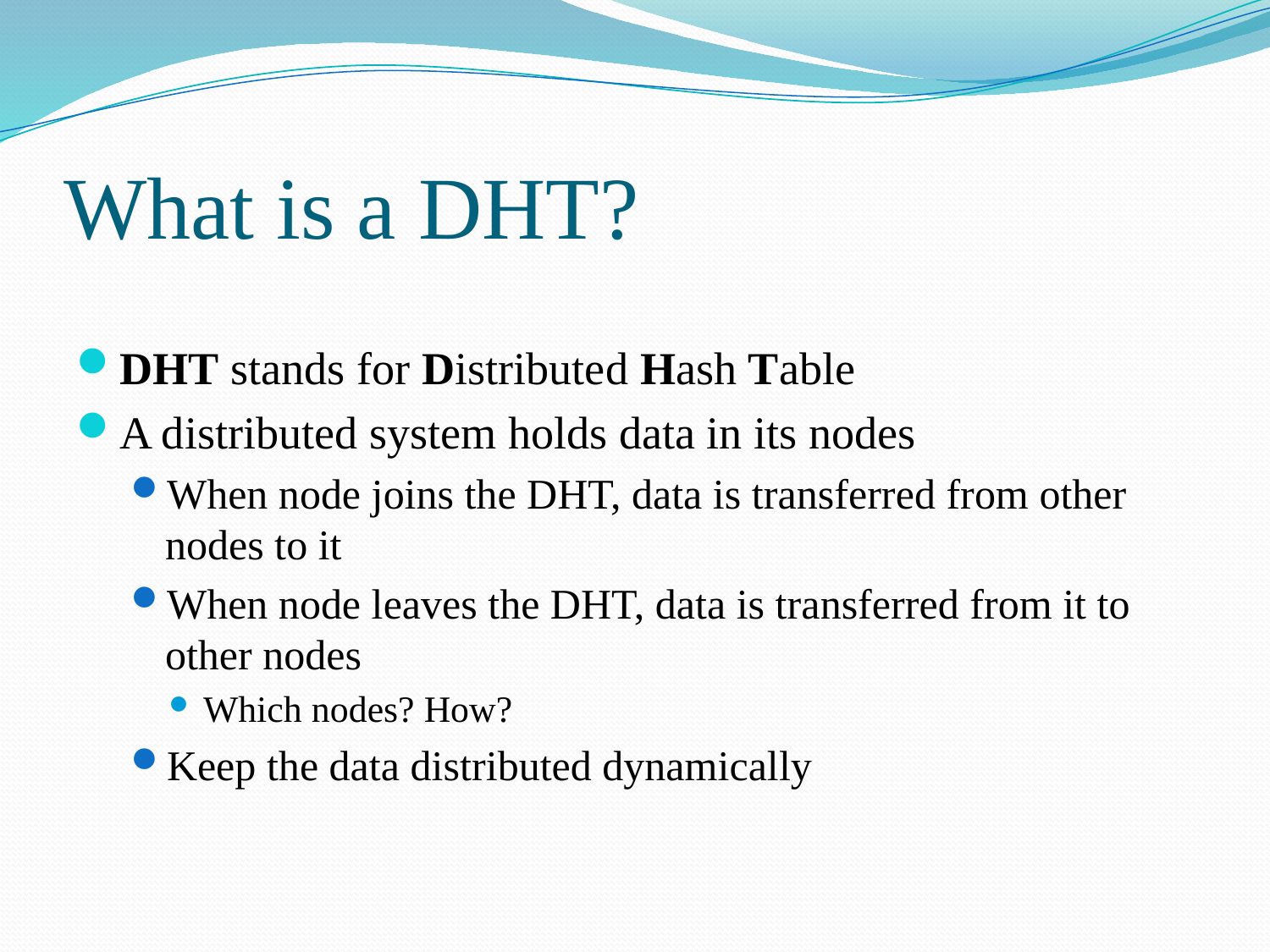

# What is a DHT?

DHT stands for Distributed Hash Table
A distributed system holds data in its nodes
When node joins the DHT, data is transferred from other nodes to it
When node leaves the DHT, data is transferred from it to other nodes
Which nodes? How?
Keep the data distributed dynamically